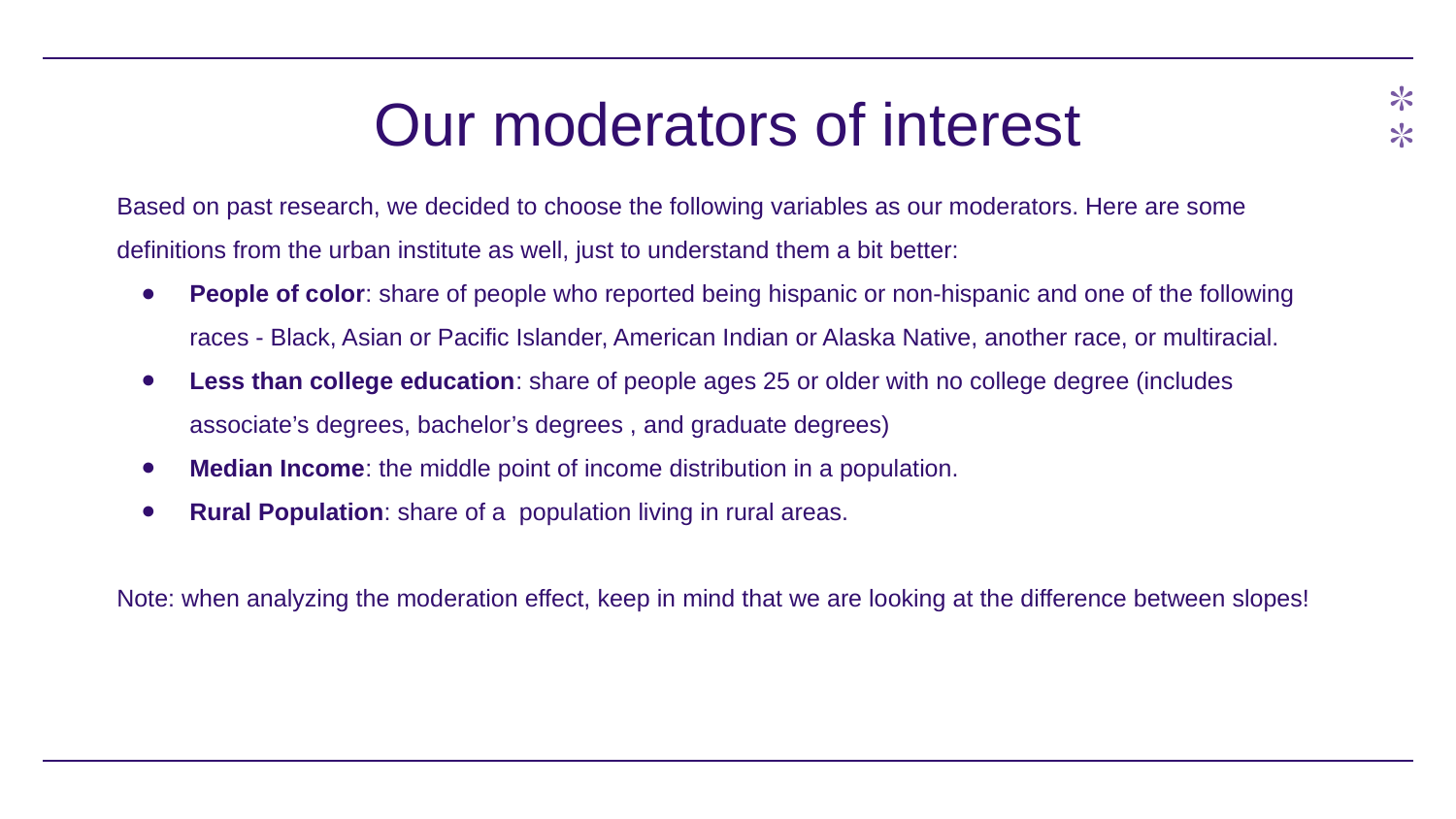

# Our moderators of interest
Based on past research, we decided to choose the following variables as our moderators. Here are some definitions from the urban institute as well, just to understand them a bit better:
People of color: share of people who reported being hispanic or non-hispanic and one of the following races - Black, Asian or Pacific Islander, American Indian or Alaska Native, another race, or multiracial.
Less than college education: share of people ages 25 or older with no college degree (includes associate’s degrees, bachelor’s degrees , and graduate degrees)
Median Income: the middle point of income distribution in a population.
Rural Population: share of a  population living in rural areas.

Note: when analyzing the moderation effect, keep in mind that we are looking at the difference between slopes!